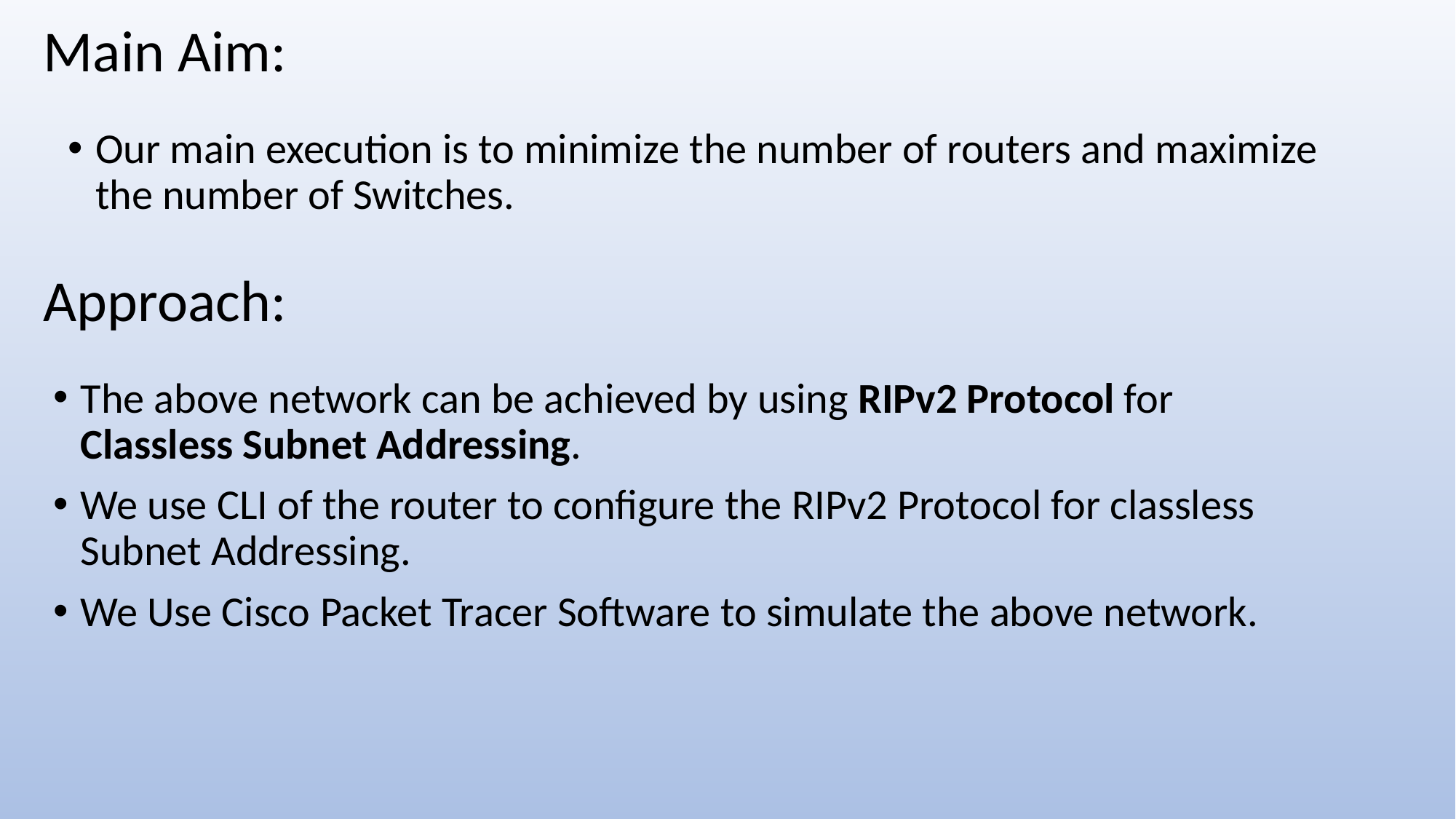

# Main Aim:
Our main execution is to minimize the number of routers and maximize the number of Switches.

Approach:
The above network can be achieved by using RIPv2 Protocol for Classless Subnet Addressing.
We use CLI of the router to configure the RIPv2 Protocol for classless Subnet Addressing.
We Use Cisco Packet Tracer Software to simulate the above network.